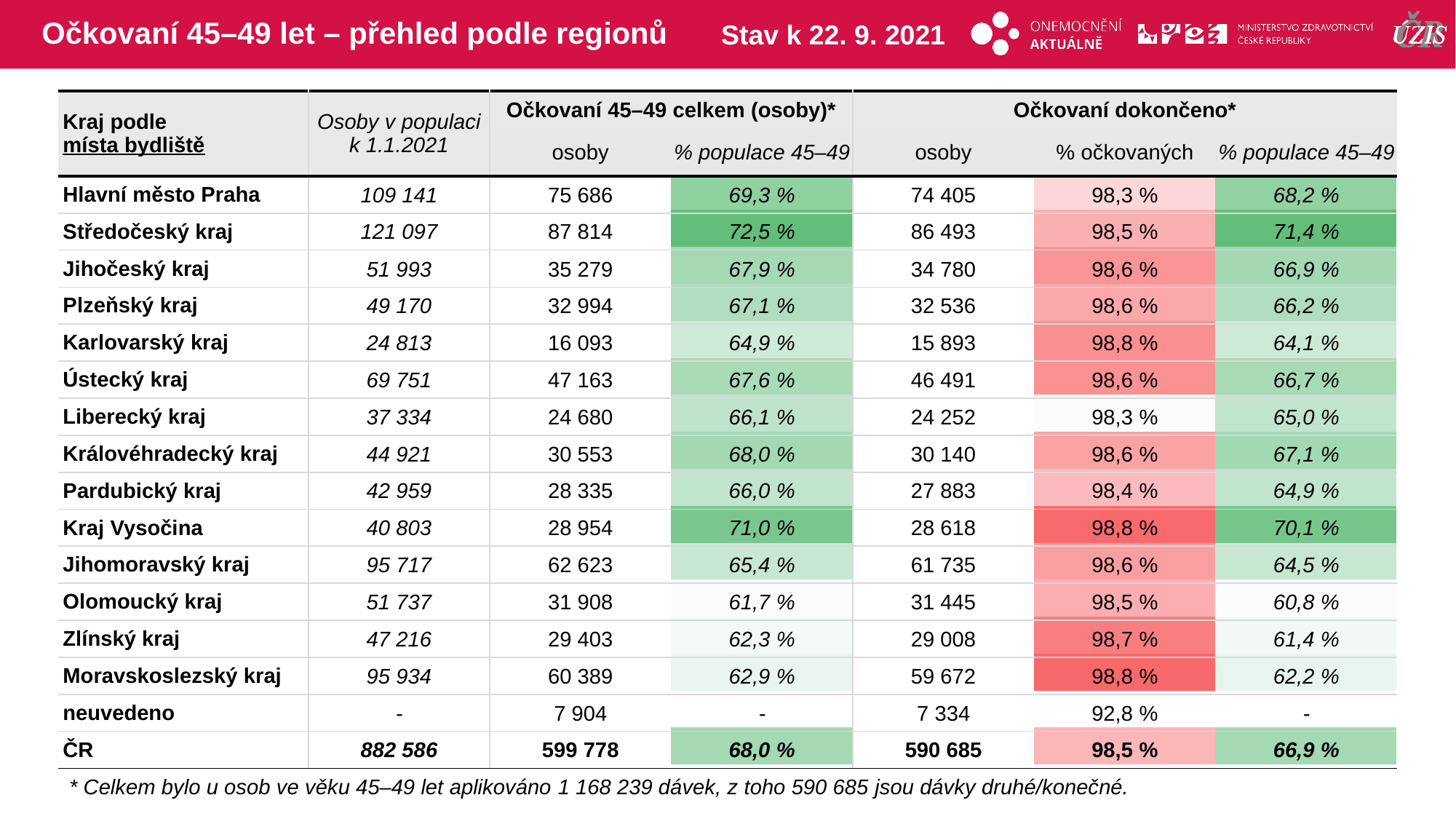

# Očkovaní 45–49 let – přehled podle regionů
Stav k 22. 9. 2021
| Kraj podle místa bydliště | Osoby v populaci k 1.1.2021 | Očkovaní 45–49 celkem (osoby)\* |  | Očkovaní dokončeno\* |  |  |
| --- | --- | --- | --- | --- | --- | --- |
|  |  | osoby | % populace 45–49 | osoby | % očkovaných | % populace 45–49 |
| Hlavní město Praha | 109 141 | 75 686 | 69,3 % | 74 405 | 98,3 % | 68,2 % |
| Středočeský kraj | 121 097 | 87 814 | 72,5 % | 86 493 | 98,5 % | 71,4 % |
| Jihočeský kraj | 51 993 | 35 279 | 67,9 % | 34 780 | 98,6 % | 66,9 % |
| Plzeňský kraj | 49 170 | 32 994 | 67,1 % | 32 536 | 98,6 % | 66,2 % |
| Karlovarský kraj | 24 813 | 16 093 | 64,9 % | 15 893 | 98,8 % | 64,1 % |
| Ústecký kraj | 69 751 | 47 163 | 67,6 % | 46 491 | 98,6 % | 66,7 % |
| Liberecký kraj | 37 334 | 24 680 | 66,1 % | 24 252 | 98,3 % | 65,0 % |
| Královéhradecký kraj | 44 921 | 30 553 | 68,0 % | 30 140 | 98,6 % | 67,1 % |
| Pardubický kraj | 42 959 | 28 335 | 66,0 % | 27 883 | 98,4 % | 64,9 % |
| Kraj Vysočina | 40 803 | 28 954 | 71,0 % | 28 618 | 98,8 % | 70,1 % |
| Jihomoravský kraj | 95 717 | 62 623 | 65,4 % | 61 735 | 98,6 % | 64,5 % |
| Olomoucký kraj | 51 737 | 31 908 | 61,7 % | 31 445 | 98,5 % | 60,8 % |
| Zlínský kraj | 47 216 | 29 403 | 62,3 % | 29 008 | 98,7 % | 61,4 % |
| Moravskoslezský kraj | 95 934 | 60 389 | 62,9 % | 59 672 | 98,8 % | 62,2 % |
| neuvedeno | - | 7 904 | - | 7 334 | 92,8 % | - |
| ČR | 882 586 | 599 778 | 68,0 % | 590 685 | 98,5 % | 66,9 % |
|  |  |  |  |  |  |
| --- | --- | --- | --- | --- | --- |
|  |  |  |  |  |  |
|  |  |  |  |  |  |
|  |  |  |  |  |  |
|  |  |  |  |  |  |
|  |  |  |  |  |  |
|  |  |  |  |  |  |
|  |  |  |  |  |  |
|  |  |  |  |  |  |
|  |  |  |  |  |  |
|  |  |  |  |  |  |
|  |  |  |  |  |  |
|  |  |  |  |  |  |
|  |  |  |  |  |  |
|  |  |  |  |  |  |
|  |  |  |  |  |  |
* Celkem bylo u osob ve věku 45–49 let aplikováno 1 168 239 dávek, z toho 590 685 jsou dávky druhé/konečné.